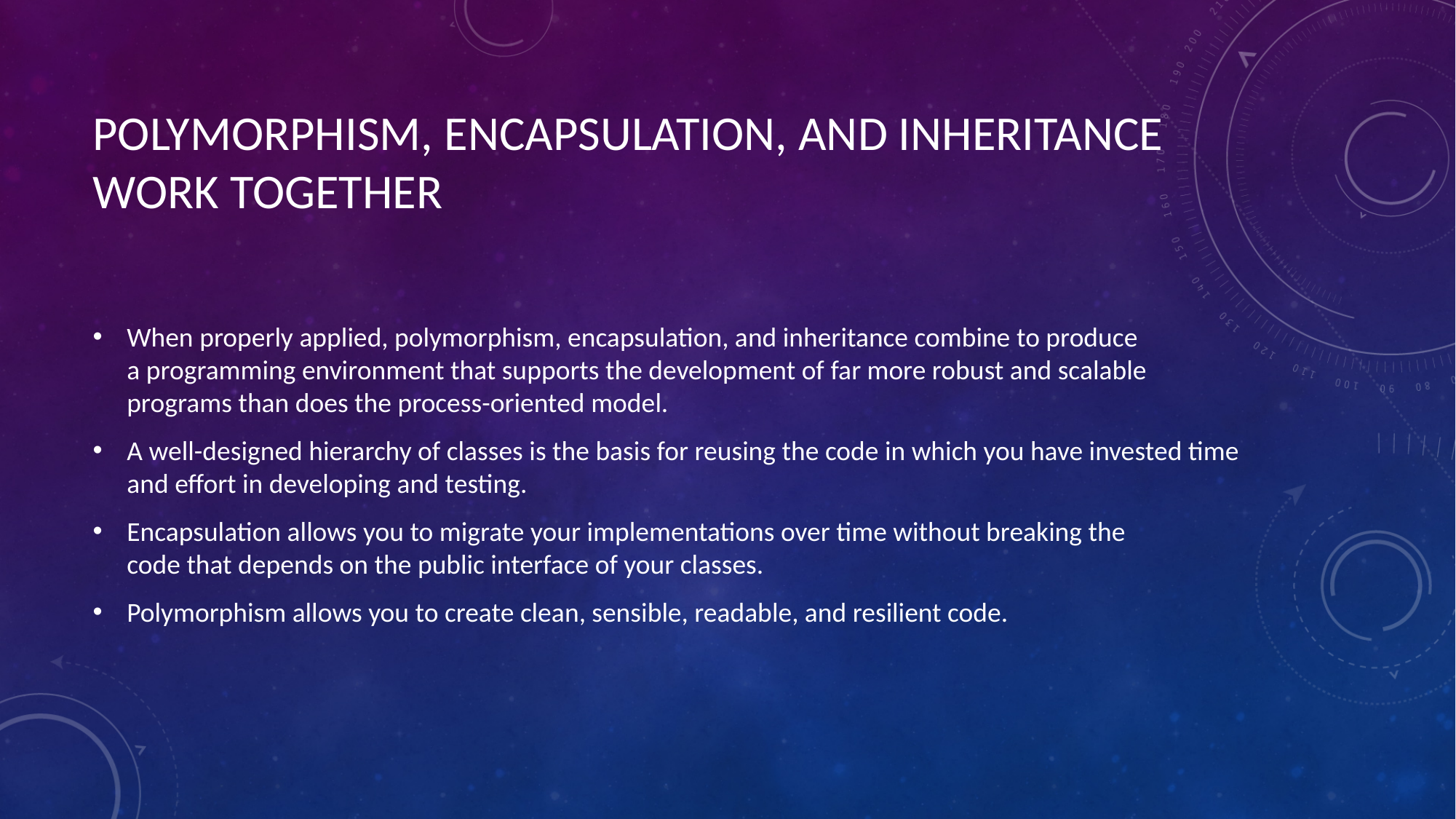

# Polymorphism, Encapsulation, and Inheritance Work Together
When properly applied, polymorphism, encapsulation, and inheritance combine to produce
a programming environment that supports the development of far more robust and scalable
programs than does the process-oriented model.
A well-designed hierarchy of classes is the basis for reusing the code in which you have invested time and effort in developing and testing.
Encapsulation allows you to migrate your implementations over time without breaking the
code that depends on the public interface of your classes.
Polymorphism allows you to create clean, sensible, readable, and resilient code.